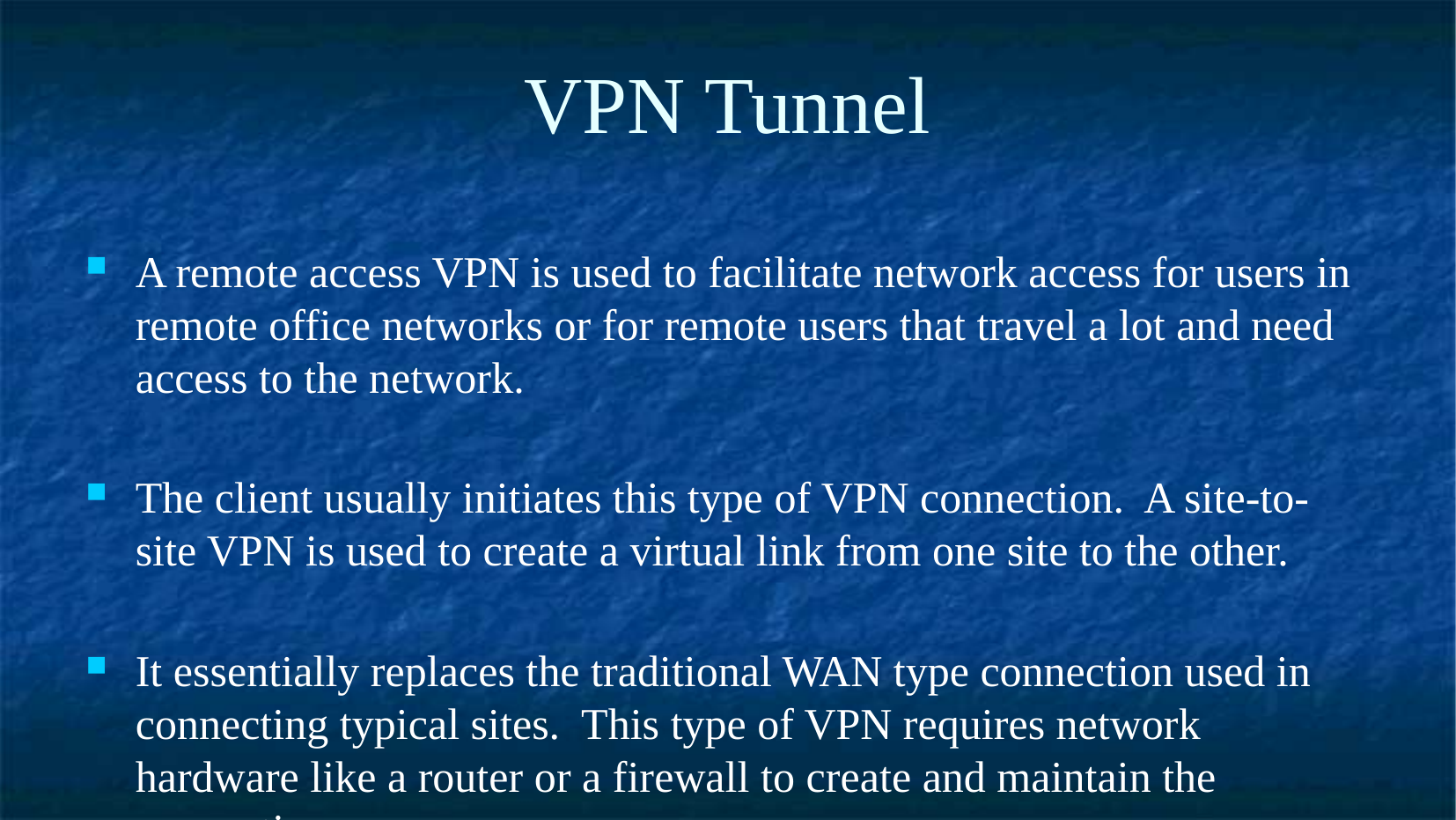

VPN Tunnel
A remote access VPN is used to facilitate network access for users in remote office networks or for remote users that travel a lot and need access to the network.

The client usually initiates this type of VPN connection.  A site-to-site VPN is used to create a virtual link from one site to the other.

It essentially replaces the traditional WAN type connection used in connecting typical sites.  This type of VPN requires network hardware like a router or a firewall to create and maintain the connection.